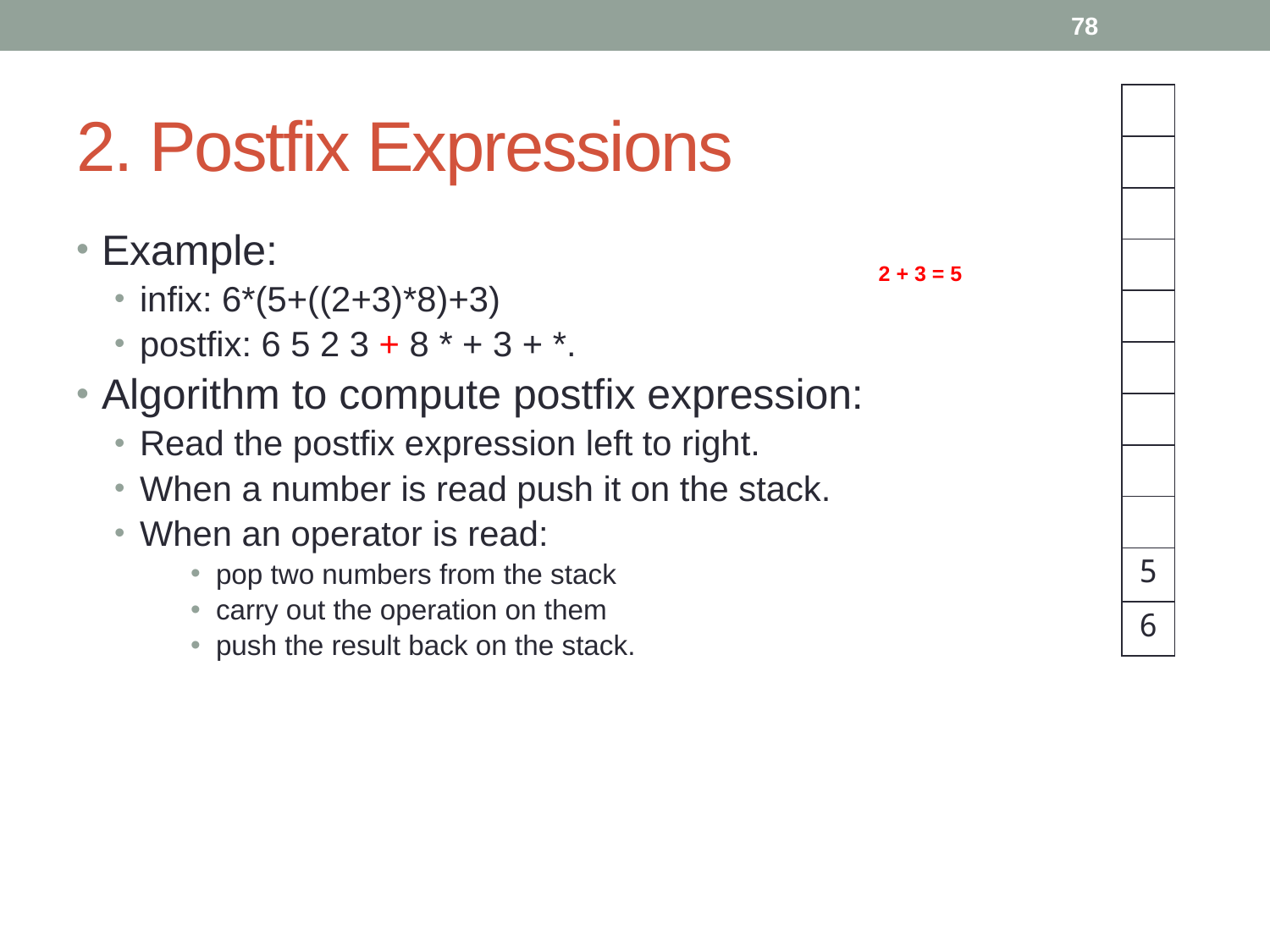

78
# 2. Postfix Expressions
|  |
| --- |
|  |
|  |
|  |
|  |
|  |
|  |
|  |
|  |
| 5 |
| 6 |
Example:
infix: 6*(5+((2+3)*8)+3)
postfix: 6 5 2 3 + 8 * + 3 + *.
Algorithm to compute postfix expression:
Read the postfix expression left to right.
When a number is read push it on the stack.
When an operator is read:
pop two numbers from the stack
carry out the operation on them
push the result back on the stack.
2 + 3 = 5